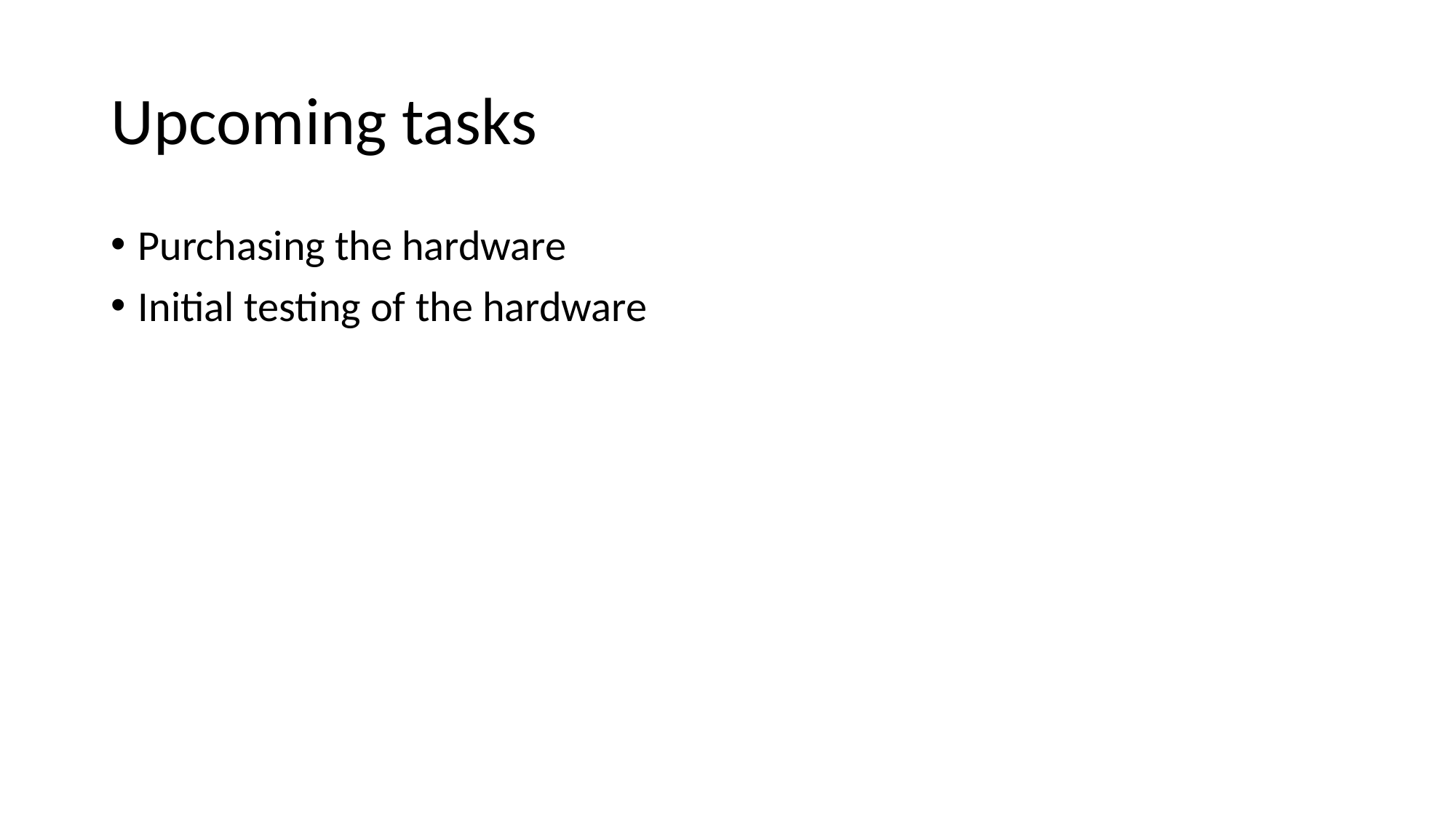

# Upcoming tasks
Purchasing the hardware
Initial testing of the hardware